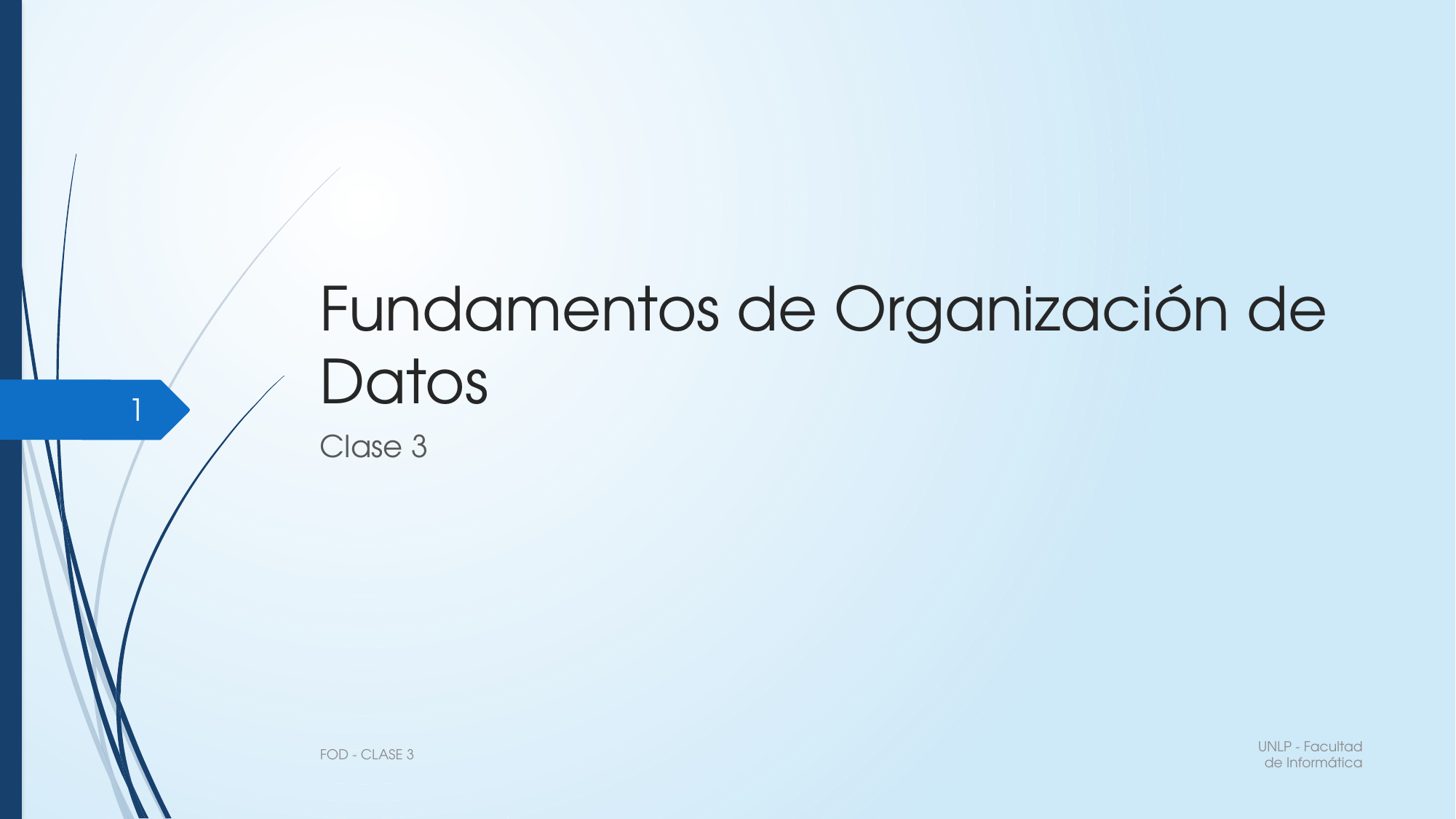

# Fundamentos de Organización de Datos
1
Clase 3
UNLP - Facultad de Informática
FOD - CLASE 3